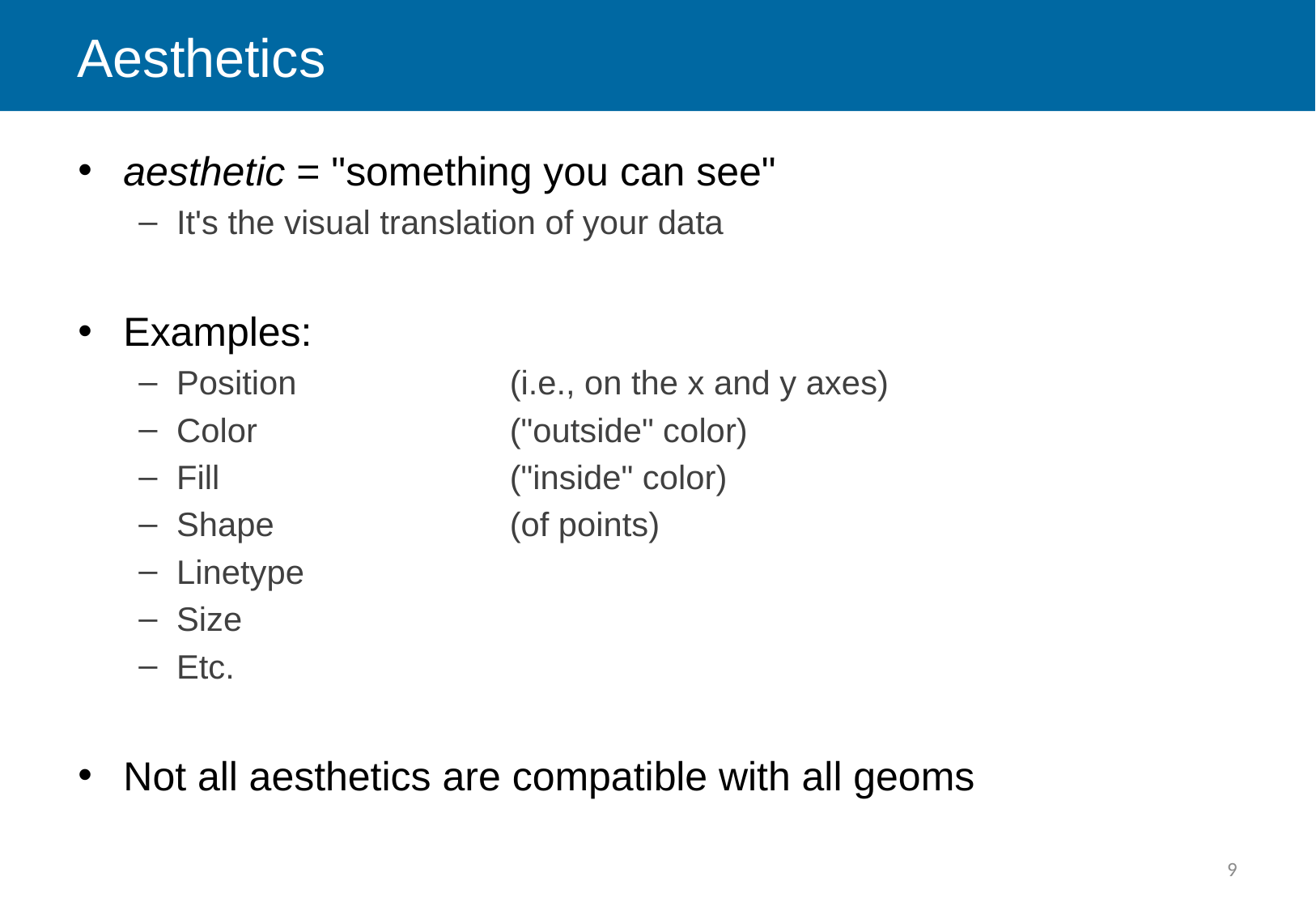

# Aesthetics
aesthetic = "something you can see"
It's the visual translation of your data

Examples:
Position	(i.e., on the x and y axes)
Color	("outside" color)
Fill	("inside" color)
Shape	(of points)
Linetype
Size
Etc.

Not all aesthetics are compatible with all geoms
9